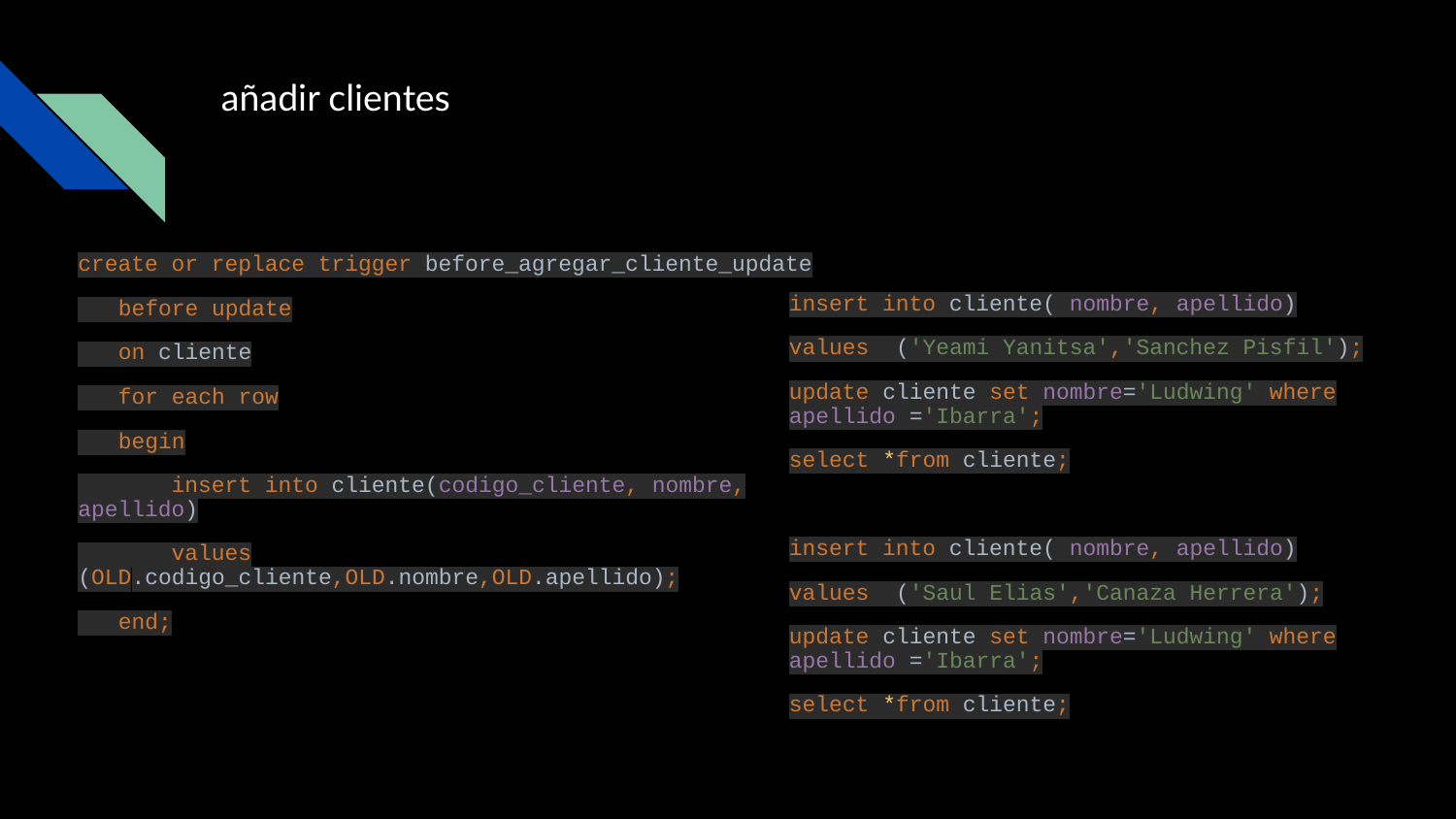

# añadir clientes

create or replace trigger before_agregar_cliente_update
   before update
   on cliente
   for each row
   begin
       insert into cliente(codigo_cliente, nombre, apellido)
       values (OLD.codigo_cliente,OLD.nombre,OLD.apellido);
   end;

insert into cliente( nombre, apellido)
values  ('Yeami Yanitsa','Sanchez Pisfil');
update cliente set nombre='Ludwing' where apellido ='Ibarra';
select *from cliente;

insert into cliente( nombre, apellido)
values  ('Saul Elias','Canaza Herrera');
update cliente set nombre='Ludwing' where apellido ='Ibarra';
select *from cliente;